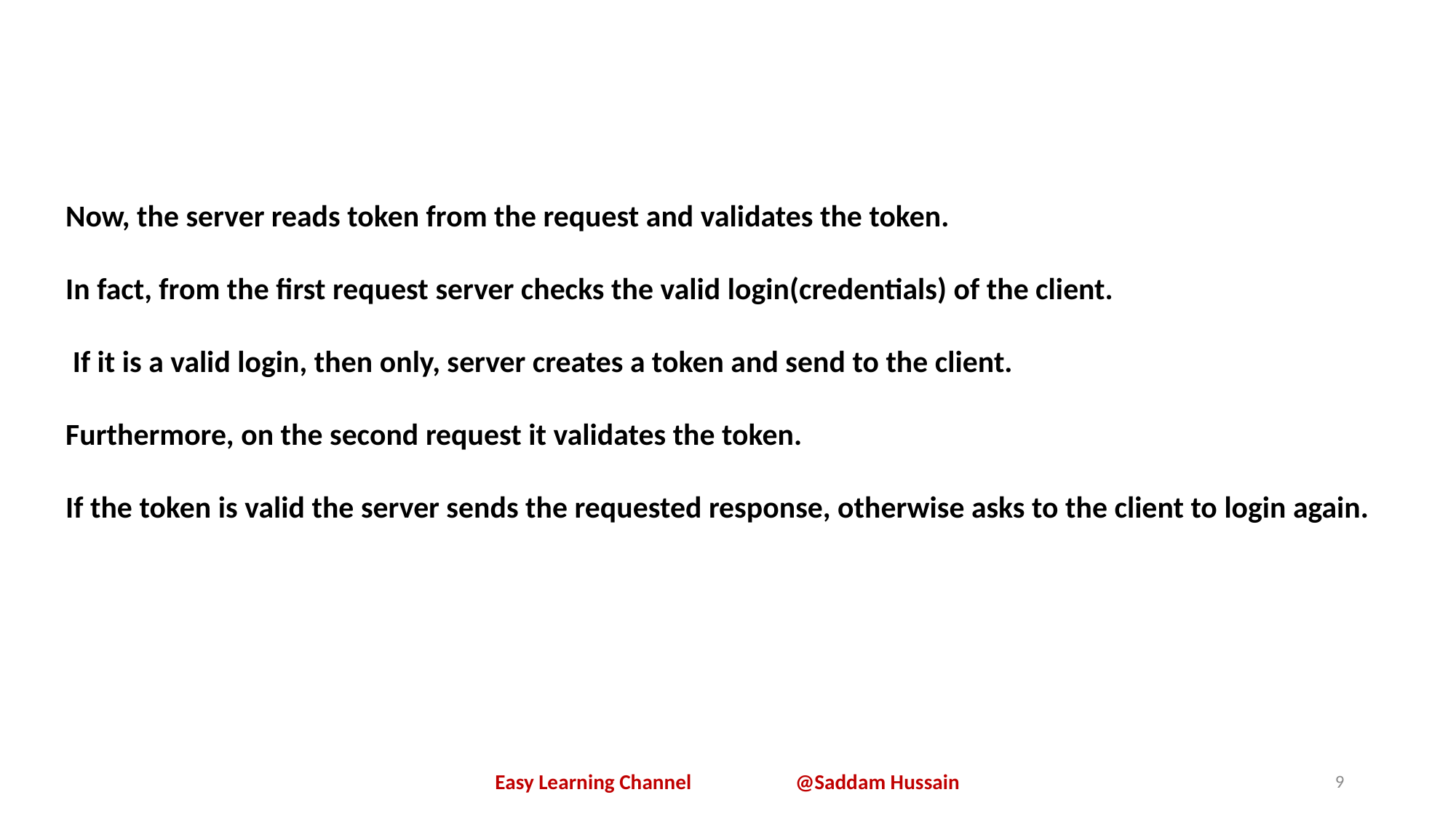

Now, the server reads token from the request and validates the token.

In fact, from the first request server checks the valid login(credentials) of the client.

 If it is a valid login, then only, server creates a token and send to the client.

Furthermore, on the second request it validates the token.

If the token is valid the server sends the requested response, otherwise asks to the client to login again.

Easy Learning Channel                      @Saddam Hussain
9